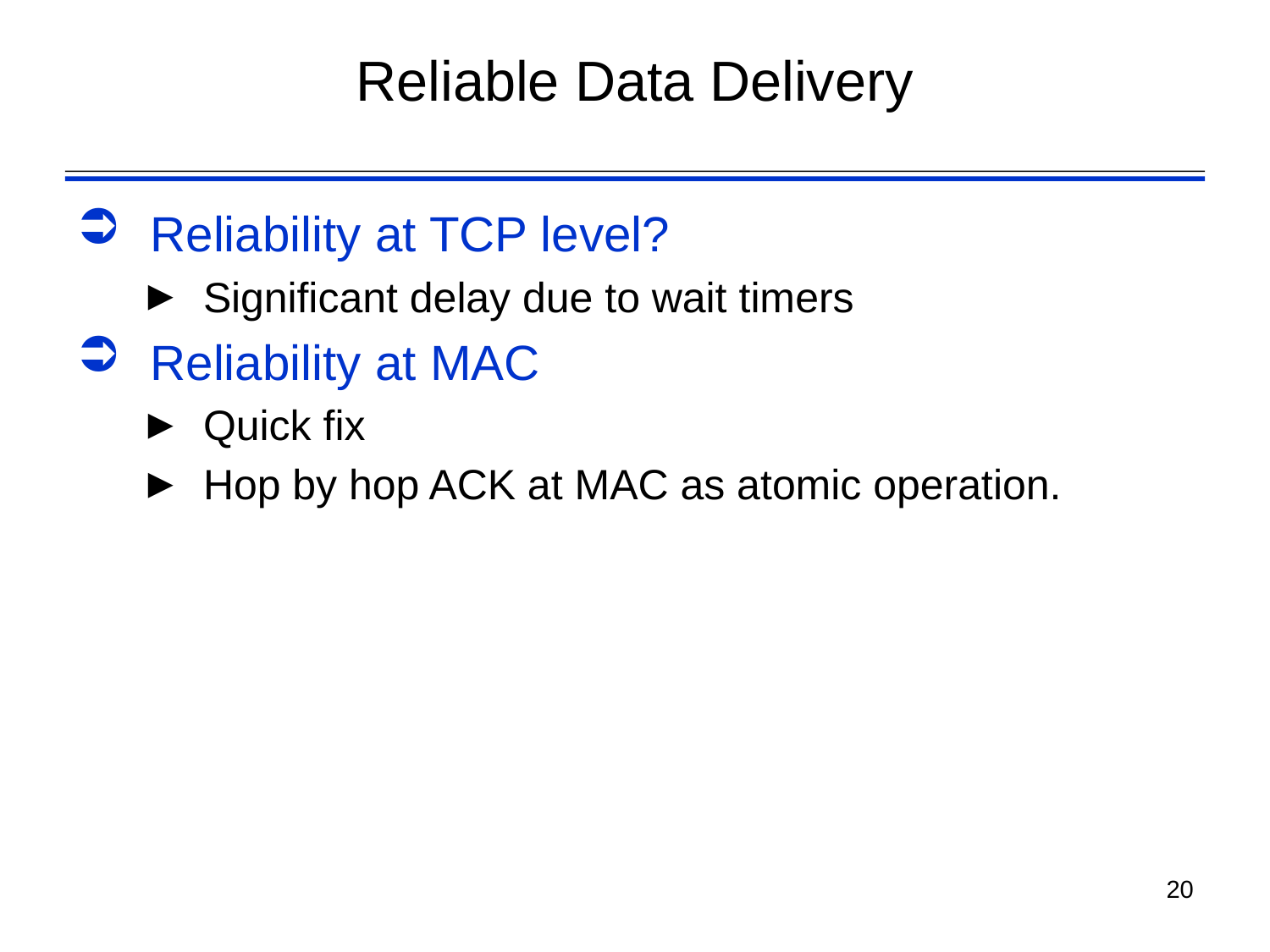

# Reliable Data Delivery
Reliability at TCP level?
Significant delay due to wait timers
Reliability at MAC
Quick fix
Hop by hop ACK at MAC as atomic operation.

20